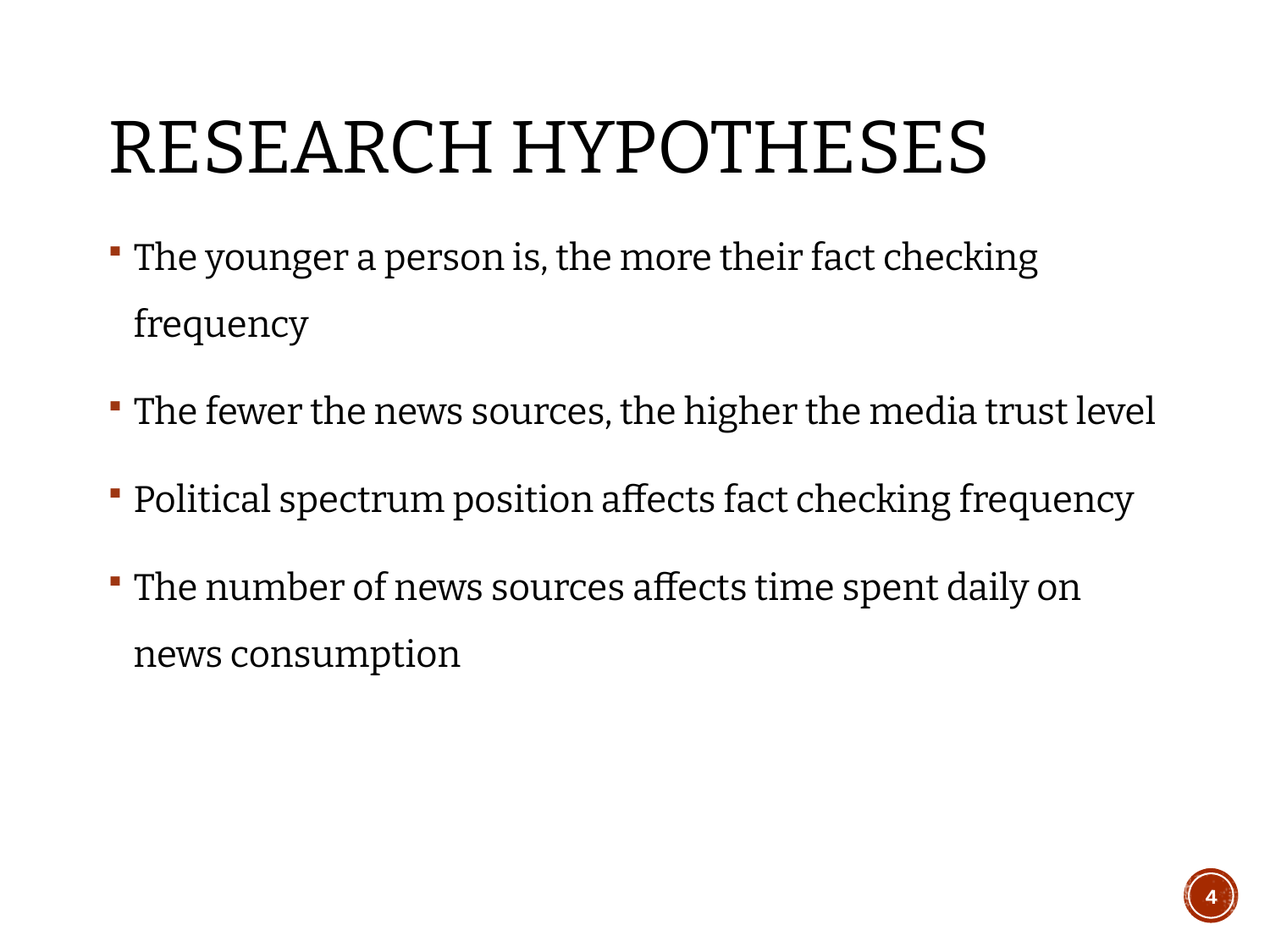

# RESEARCH Hypotheses
The younger a person is, the more their fact checking frequency
The fewer the news sources, the higher the media trust level
Political spectrum position affects fact checking frequency
The number of news sources affects time spent daily on news consumption

4